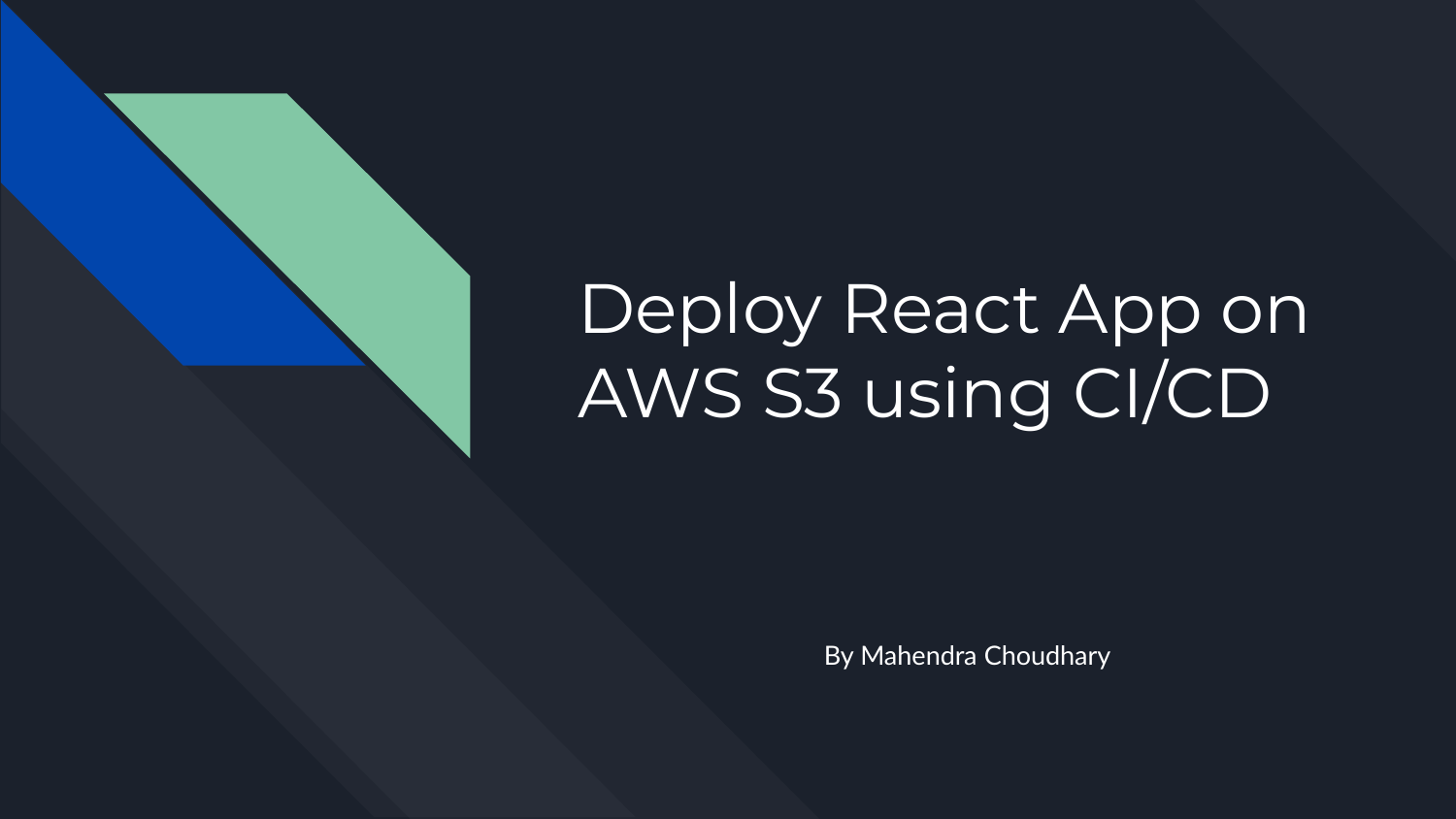

# Deploy React App on AWS S3 using CI/CD
By Mahendra Choudhary